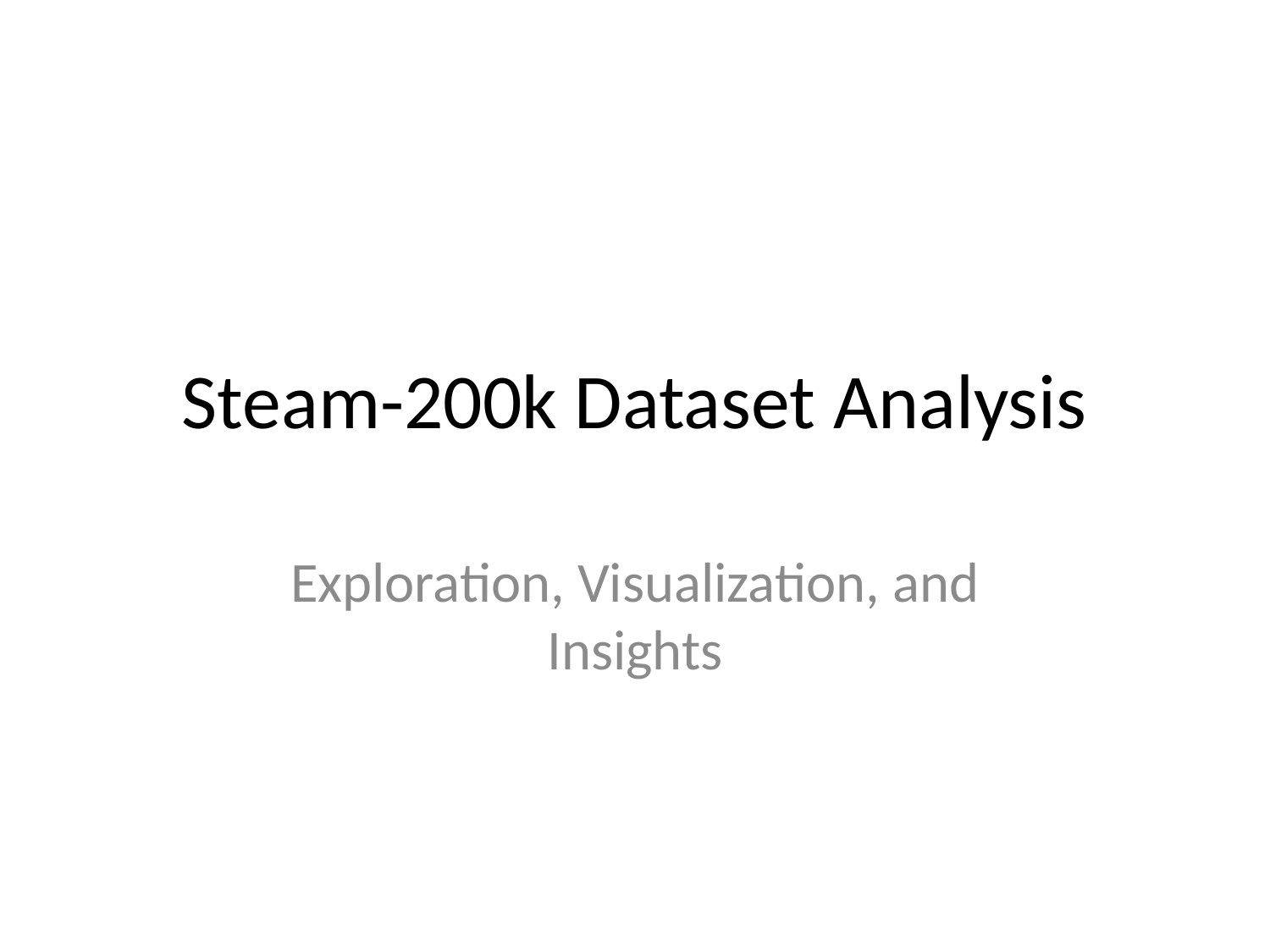

# Steam-200k Dataset Analysis
Exploration, Visualization, and Insights